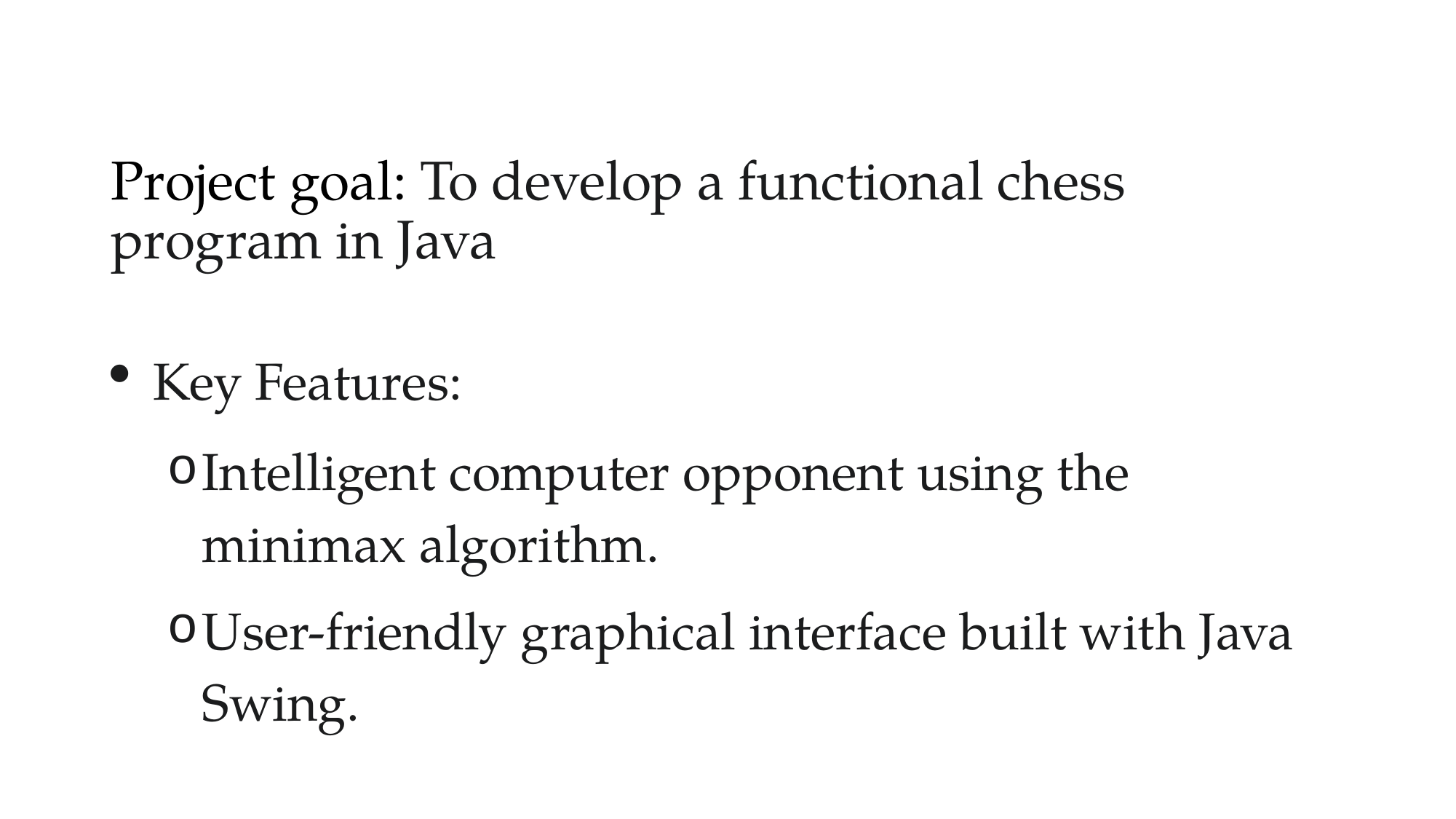

# Project goal: To develop a functional chess program in Java

Key Features:
Intelligent computer opponent using the minimax algorithm.
User-friendly graphical interface built with Java Swing.